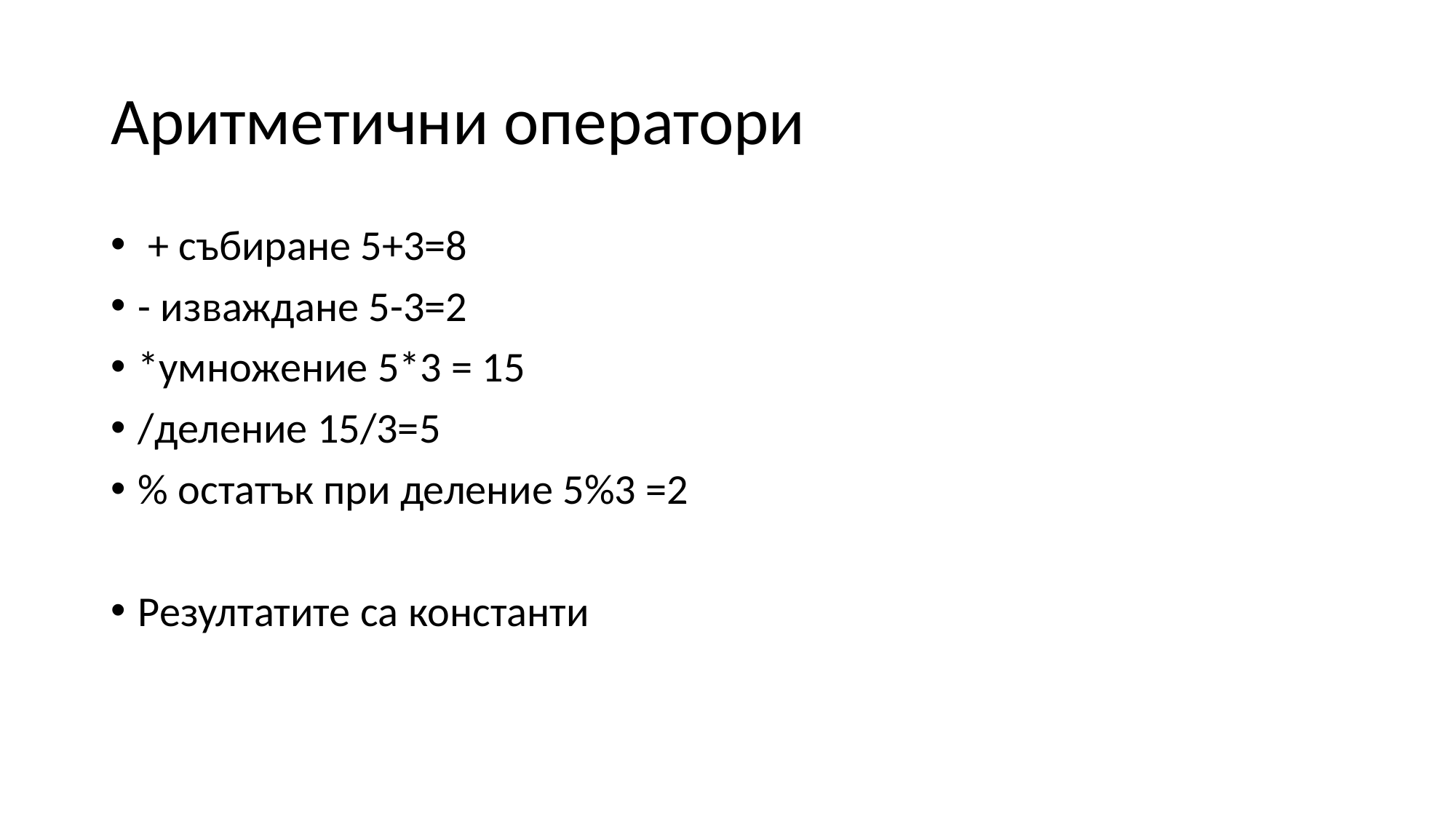

# Аритметични оператори
 + събиране 5+3=8
- изваждане 5-3=2
*умножение 5*3 = 15
/деление 15/3=5
% остатък при деление 5%3 =2

Резултатите са константи